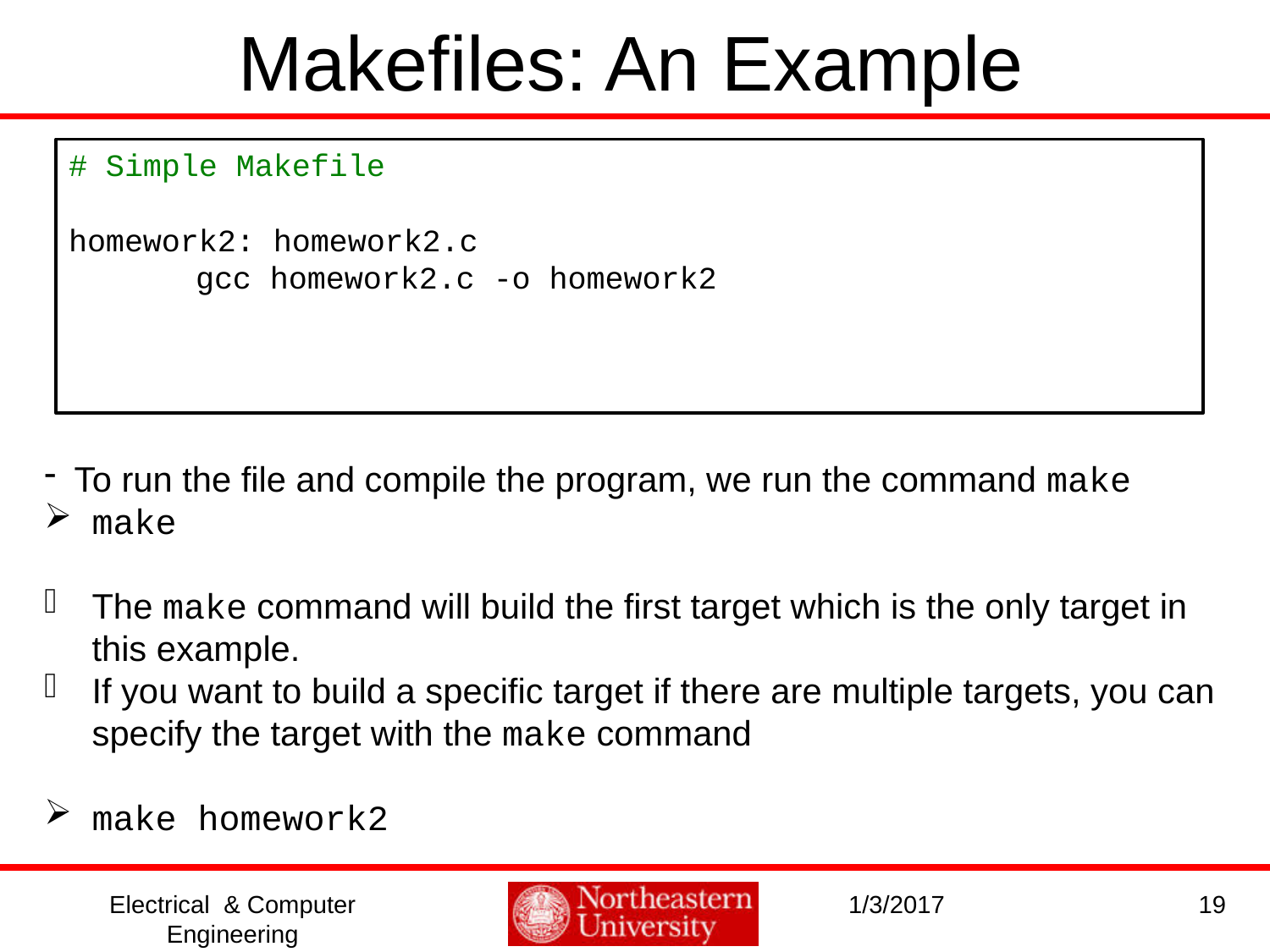

# Makefiles: An Example
# Simple Makefile

homework2: homework2.c
	gcc homework2.c -o homework2

To run the file and compile the program, we run the command make
make

The make command will build the first target which is the only target in this example.
If you want to build a specific target if there are multiple targets, you can specify the target with the make command

make homework2
Electrical  & Computer Engineering
1/3/2017
19